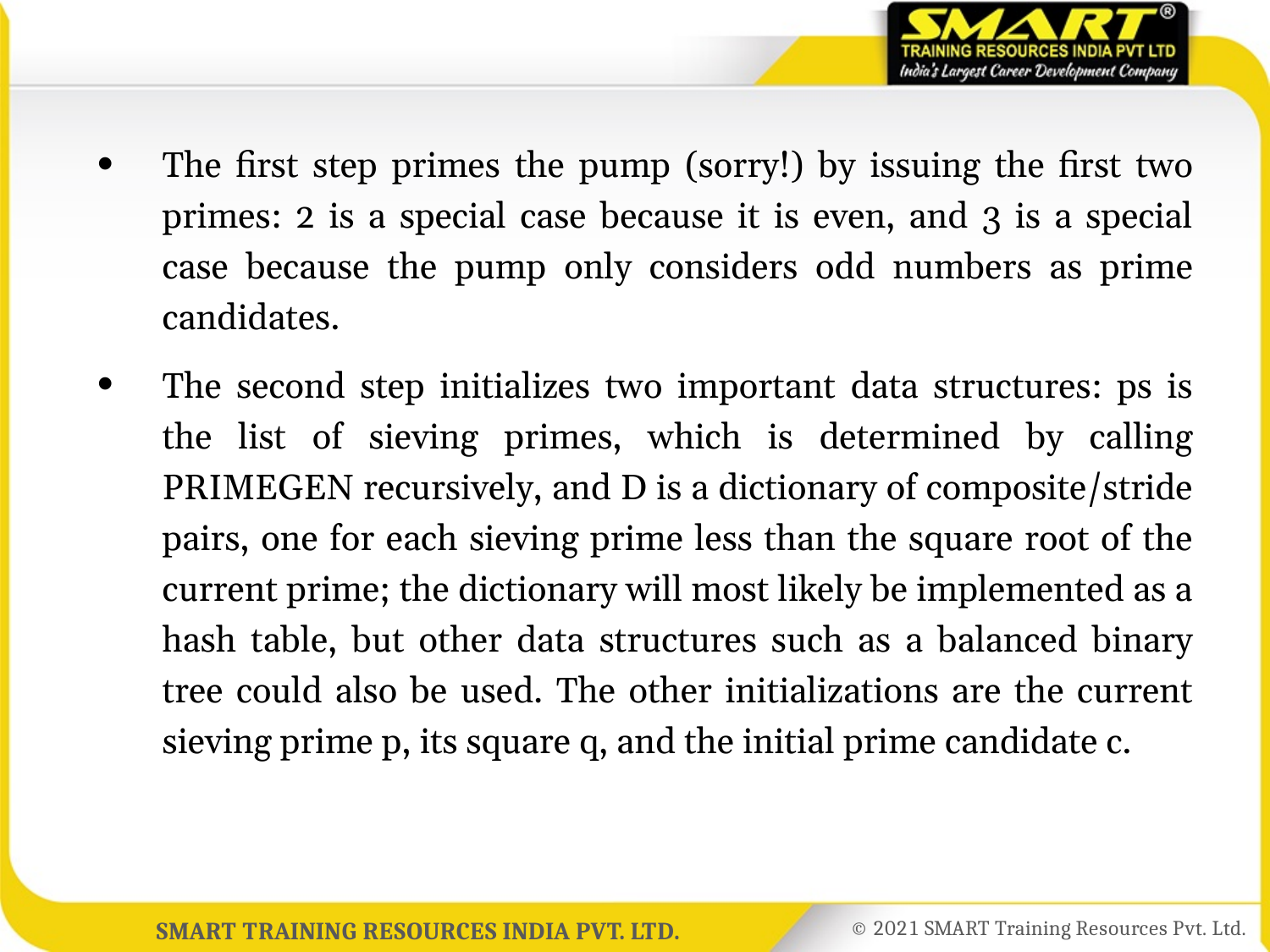

The first step primes the pump (sorry!) by issuing the first two primes: 2 is a special case because it is even, and 3 is a special case because the pump only considers odd numbers as prime candidates.
The second step initializes two important data structures: ps is the list of sieving primes, which is determined by calling PRIMEGEN recursively, and D is a dictionary of composite/stride pairs, one for each sieving prime less than the square root of the current prime; the dictionary will most likely be implemented as a hash table, but other data structures such as a balanced binary tree could also be used. The other initializations are the current sieving prime p, its square q, and the initial prime candidate c.